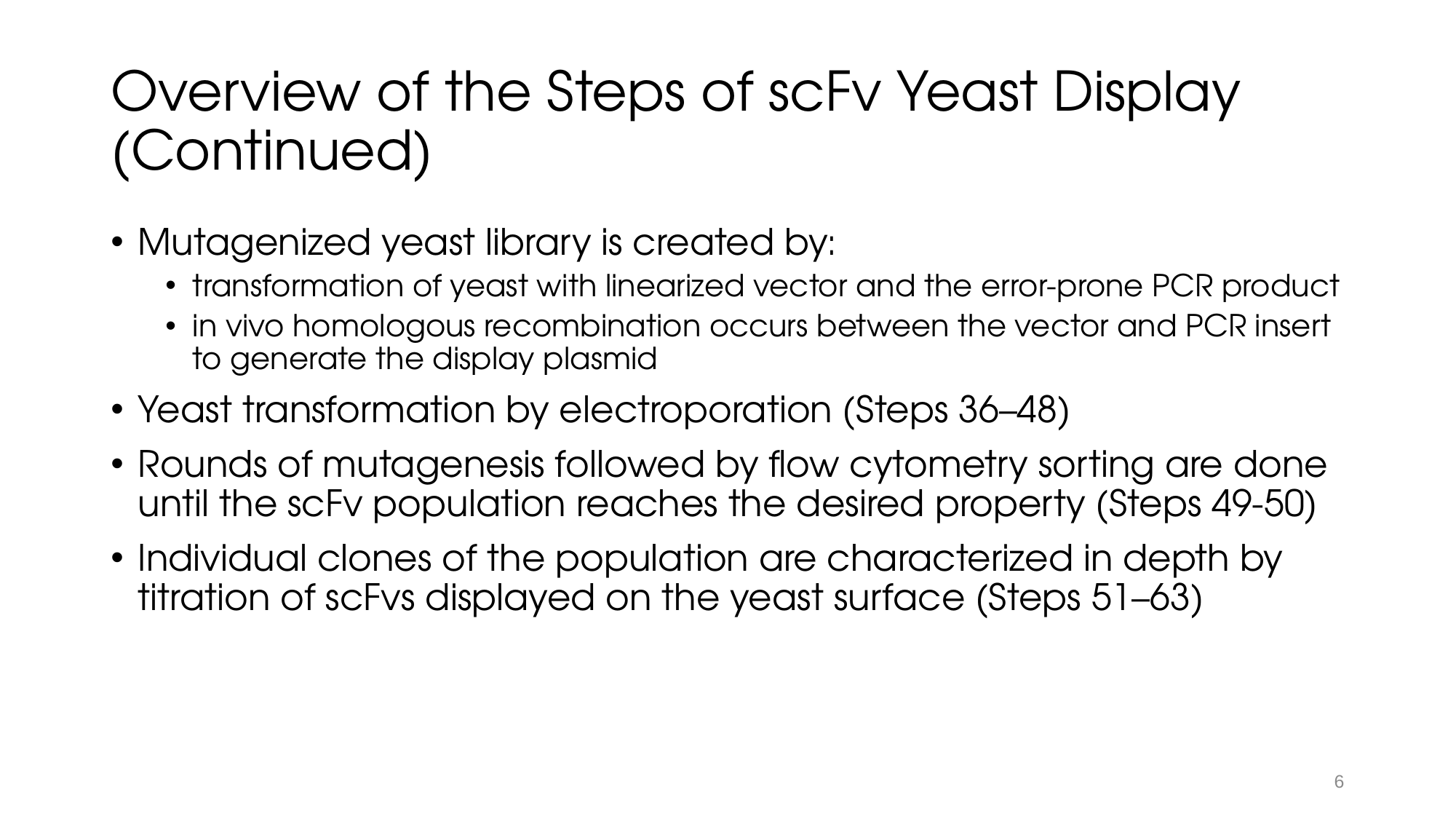

# Overview of the Steps of scFv Yeast Display (Continued)
Mutagenized yeast library is created by:
transformation of yeast with linearized vector and the error-prone PCR product
in vivo homologous recombination occurs between the vector and PCR insert to generate the display plasmid
Yeast transformation by electroporation (Steps 36–48)
Rounds of mutagenesis followed by flow cytometry sorting are done until the scFv population reaches the desired property (Steps 49-50)
Individual clones of the population are characterized in depth by titration of scFvs displayed on the yeast surface (Steps 51–63)
6